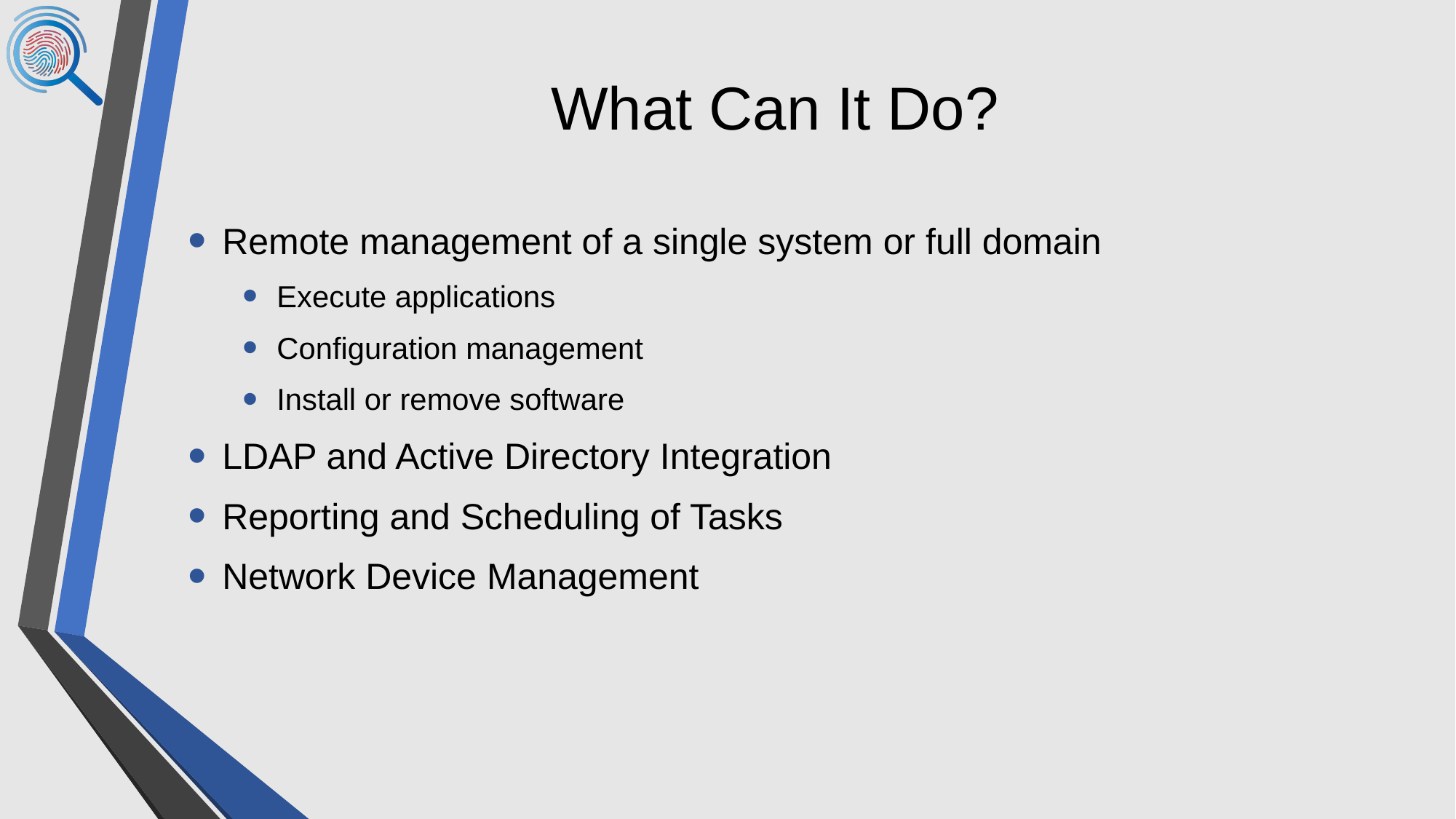

# What Can It Do?
Remote management of a single system or full domain
Execute applications
Configuration management
Install or remove software
LDAP and Active Directory Integration
Reporting and Scheduling of Tasks
Network Device Management